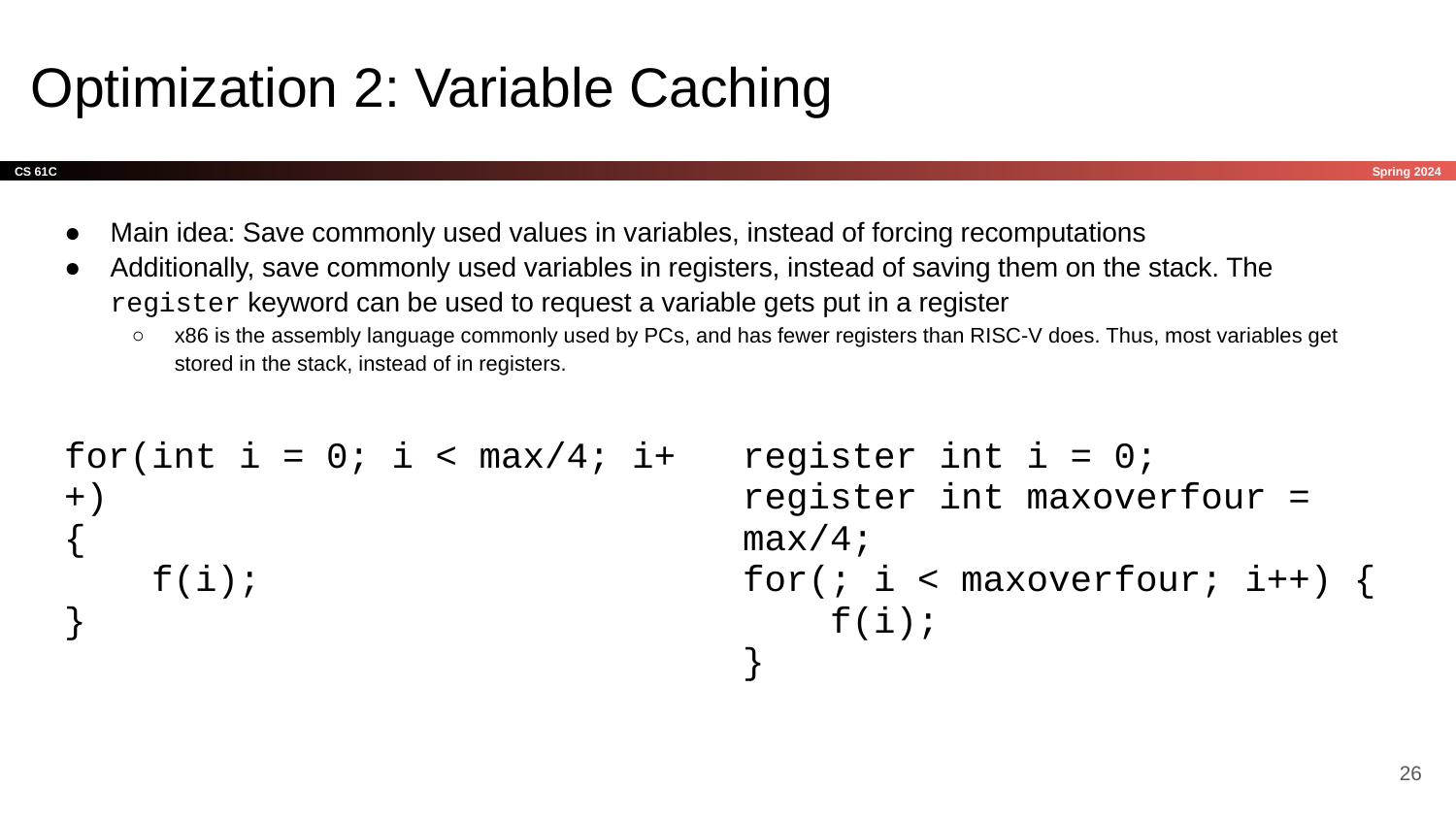

# Optimization 2: Variable Caching
Main idea: Save commonly used values in variables, instead of forcing recomputations
Additionally, save commonly used variables in registers, instead of saving them on the stack. The register keyword can be used to request a variable gets put in a register
x86 is the assembly language commonly used by PCs, and has fewer registers than RISC-V does. Thus, most variables get stored in the stack, instead of in registers.
for(int i = 0; i < max/4; i++)
{
    f(i);
}
register int i = 0;
register int maxoverfour = max/4;
for(; i < maxoverfour; i++) {
    f(i);
}
26